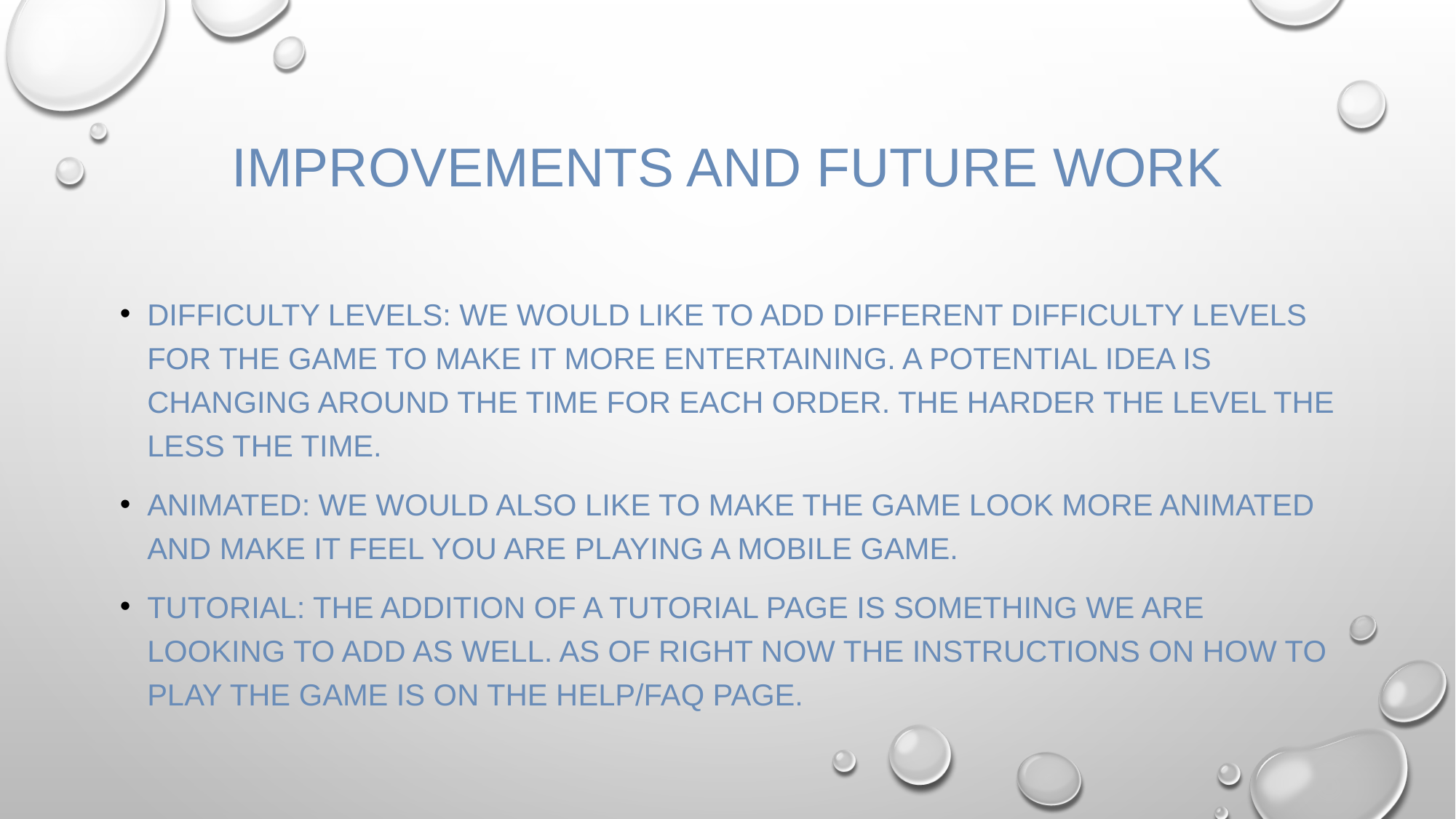

# Improvements and Future work
Difficulty levels: We would like to add different difficulty levels for the game to make it more entertaining. A potential idea is changing around the time for each order. The harder the level the less the time.
Animated: We would also like to make the game look more animated and make it feel you are playing a mobile game.
Tutorial: The addition of a tutorial page is something we are looking to add as well. As of right now the instructions on how to play the game is on the Help/Faq page.